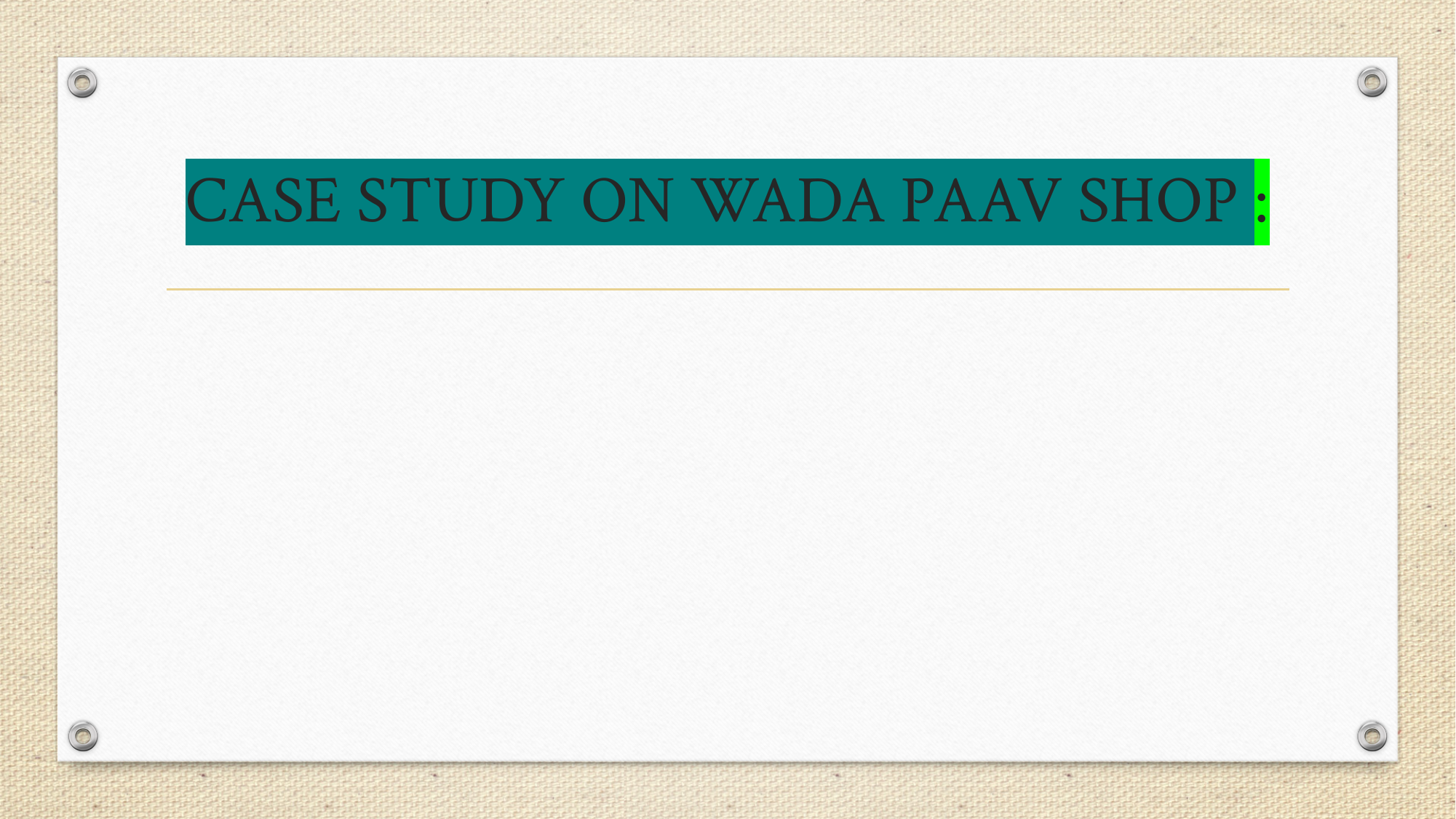

# CASE STUDY ON WADA PAAV SHOP :